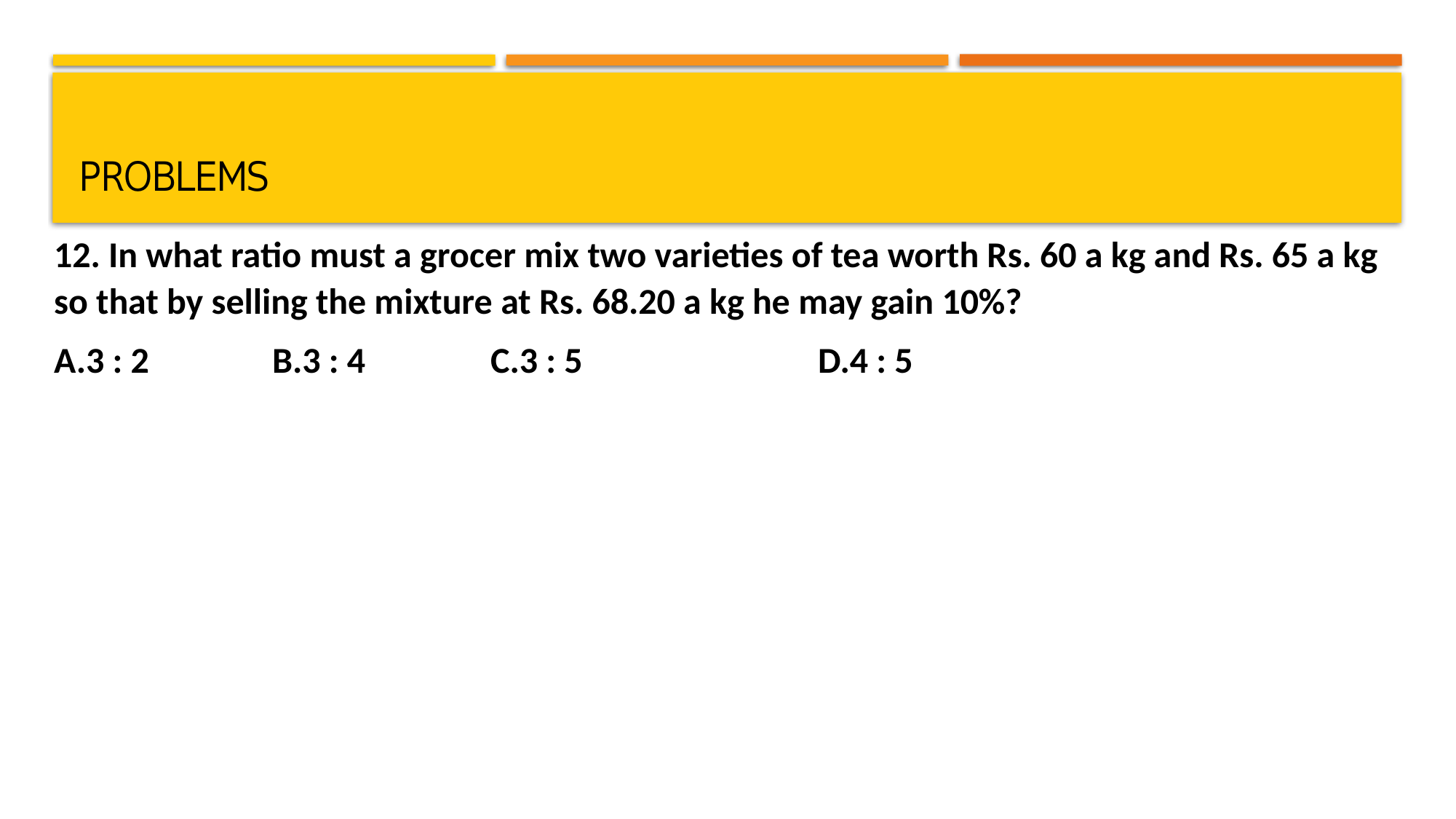

# problems
12. In what ratio must a grocer mix two varieties of tea worth Rs. 60 a kg and Rs. 65 a kg so that by selling the mixture at Rs. 68.20 a kg he may gain 10%?
A.3 : 2		B.3 : 4		C.3 : 5			D.4 : 5